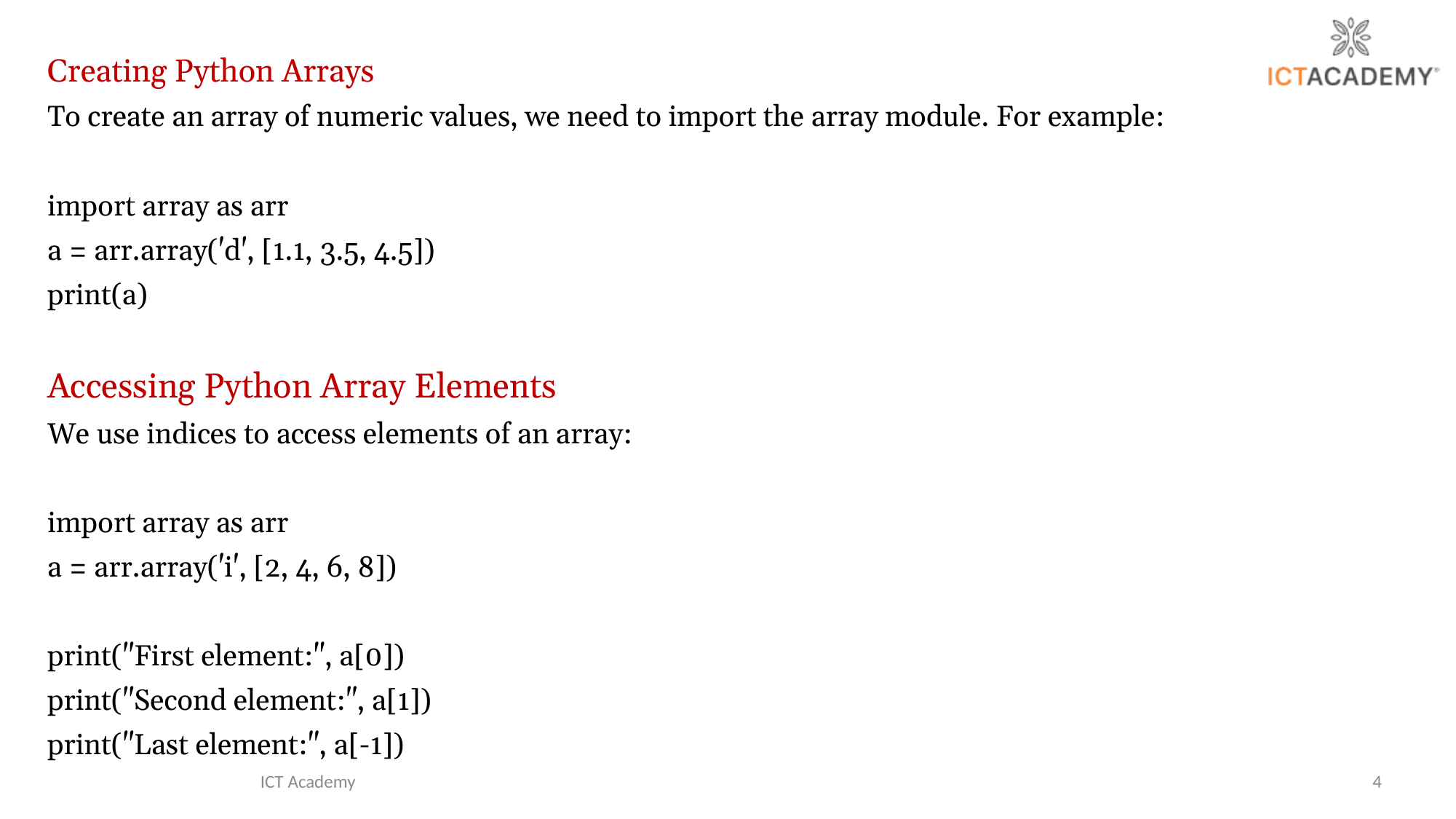

Creating Python Arrays
To create an array of numeric values, we need to import the array module. For example:

import array as arr
a = arr.array('d', [1.1, 3.5, 4.5])
print(a)

Accessing Python Array Elements
We use indices to access elements of an array:

import array as arr
a = arr.array('i', [2, 4, 6, 8])

print("First element:", a[0])
print("Second element:", a[1])
print("Last element:", a[-1])
ICT Academy
4